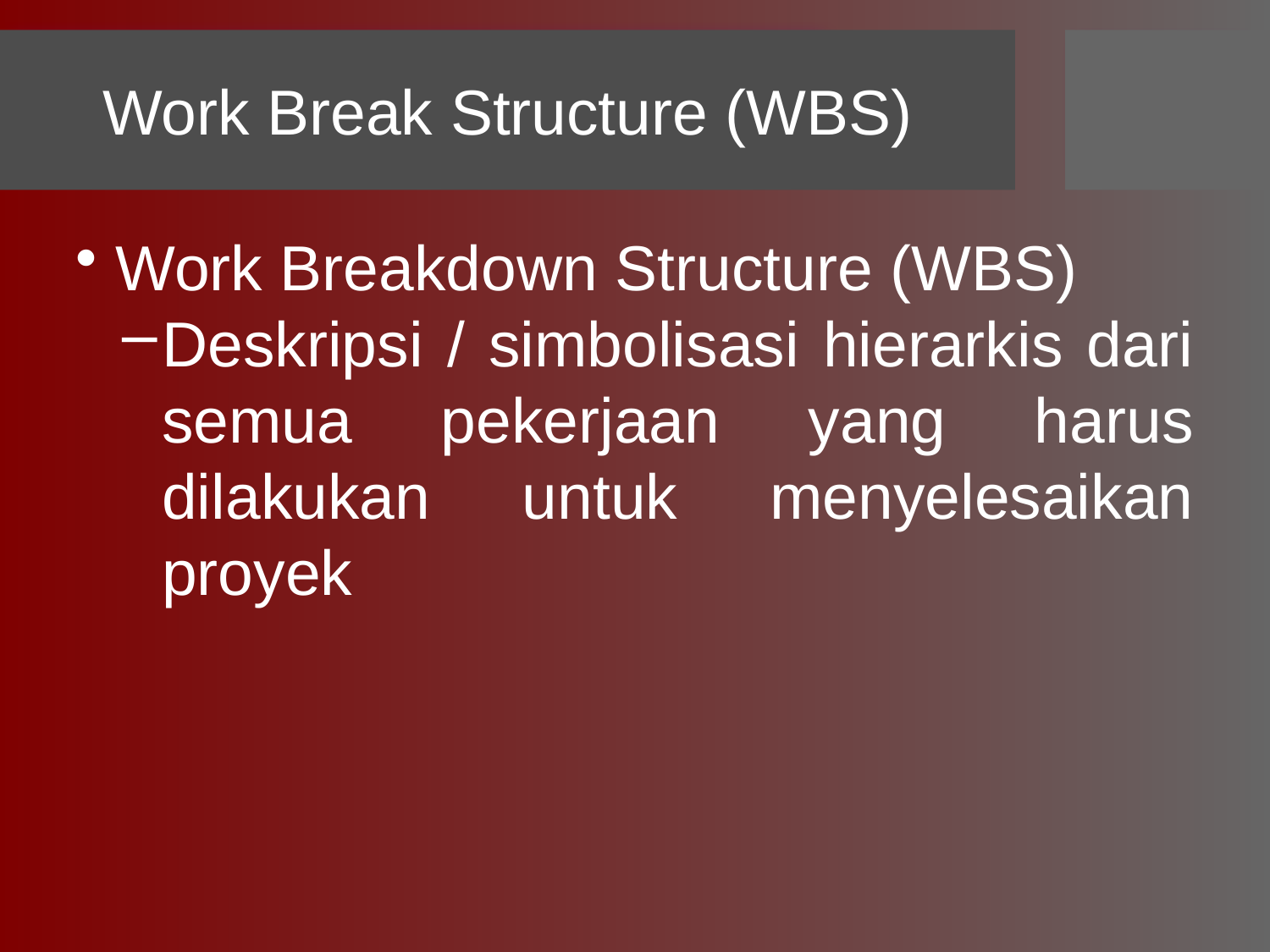

# Work Break Structure (WBS)
Work Breakdown Structure (WBS)
Deskripsi / simbolisasi hierarkis dari semua pekerjaan yang harus dilakukan untuk menyelesaikan proyek